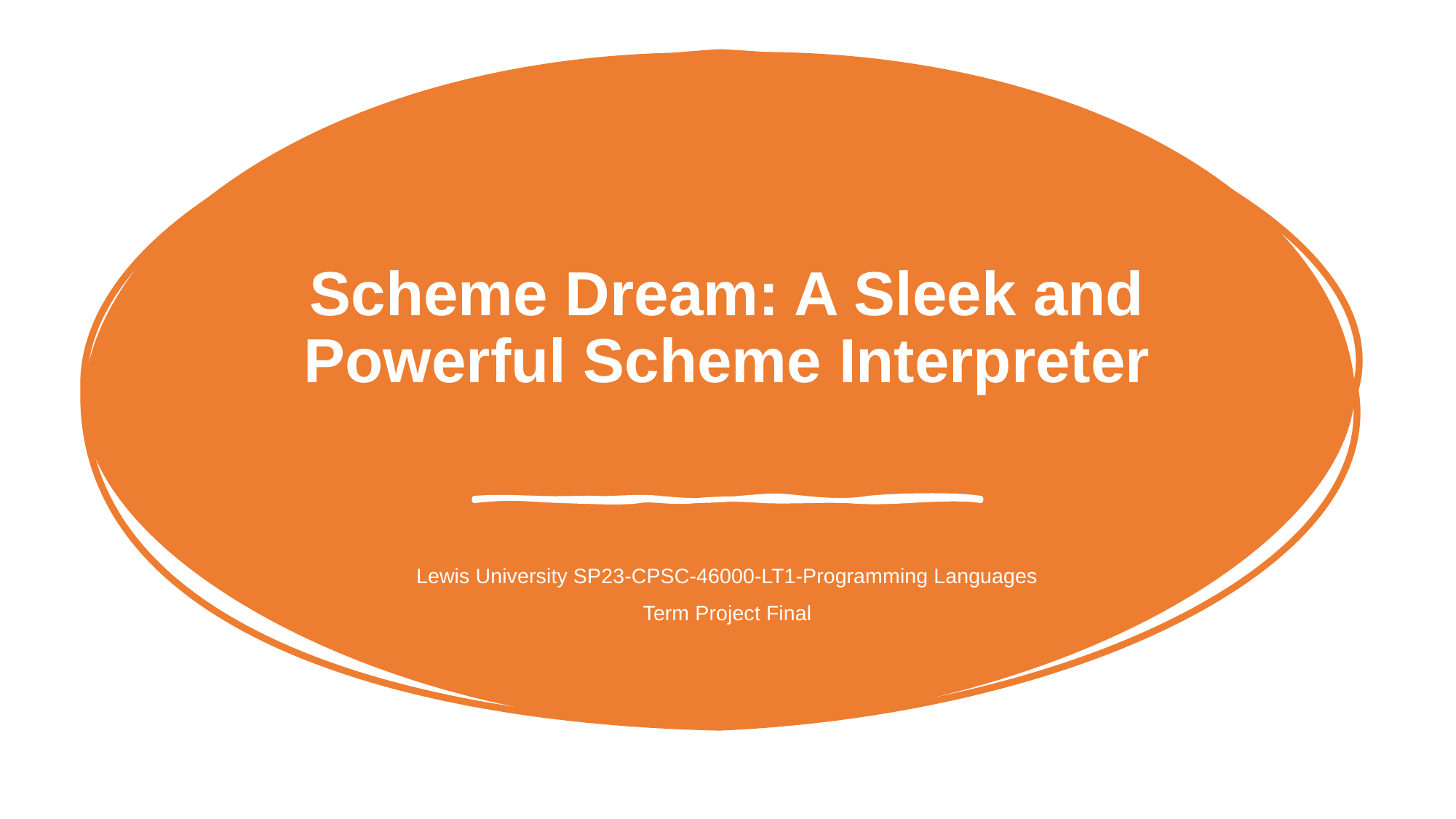

# Scheme Dream: A Sleek and Powerful Scheme Interpreter

Lewis University SP23-CPSC-46000-LT1-Programming Languages
Term Project Final